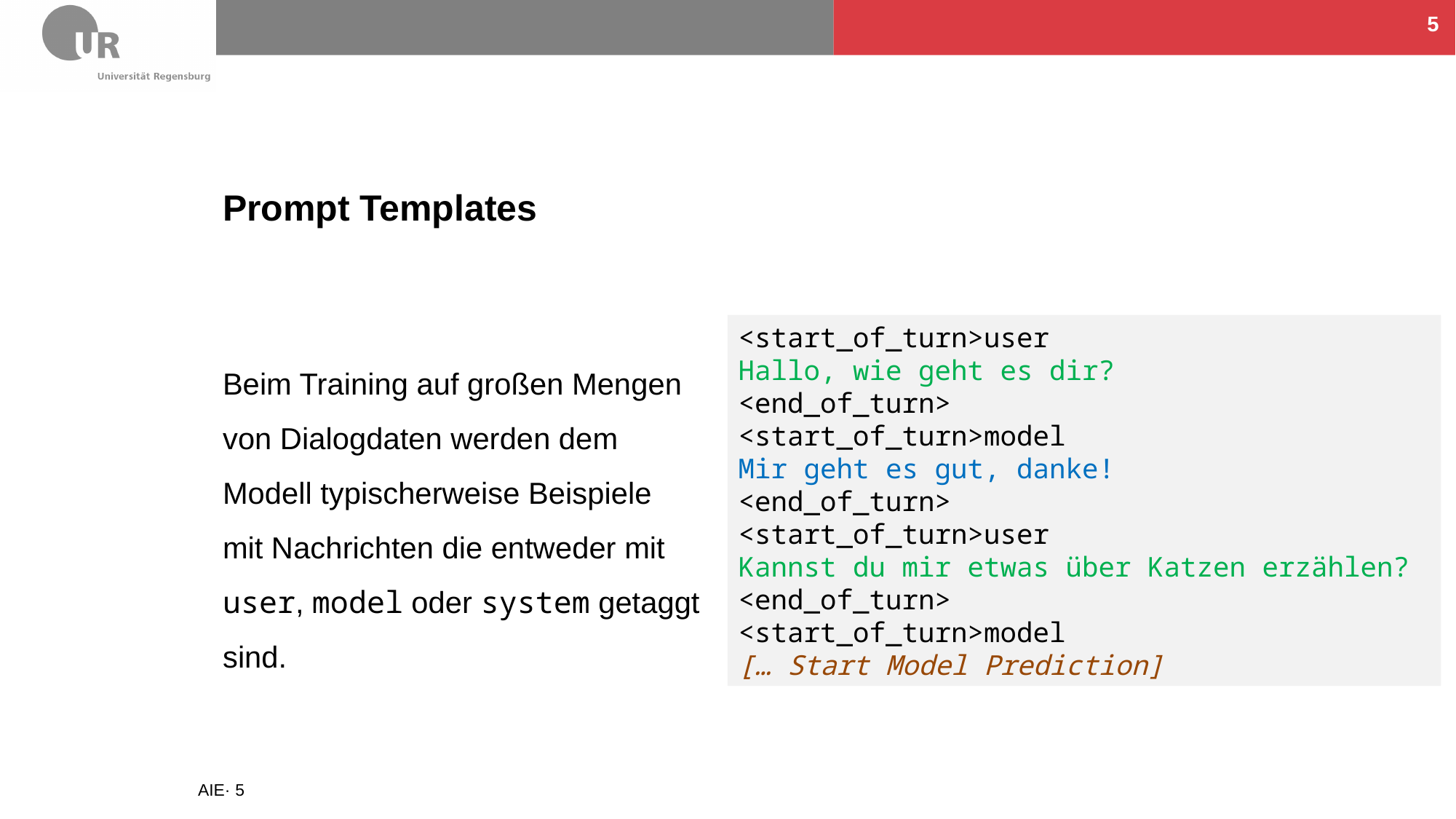

5
# Prompt Templates
<start_of_turn>user
Hallo, wie geht es dir?
<end_of_turn>
<start_of_turn>model
Mir geht es gut, danke!
<end_of_turn>
<start_of_turn>user
Kannst du mir etwas über Katzen erzählen?
<end_of_turn>
<start_of_turn>model
[… Start Model Prediction]
Beim Training auf großen Mengen von Dialogdaten werden dem Modell typischerweise Beispiele mit Nachrichten die entweder mit user, model oder system getaggt sind.